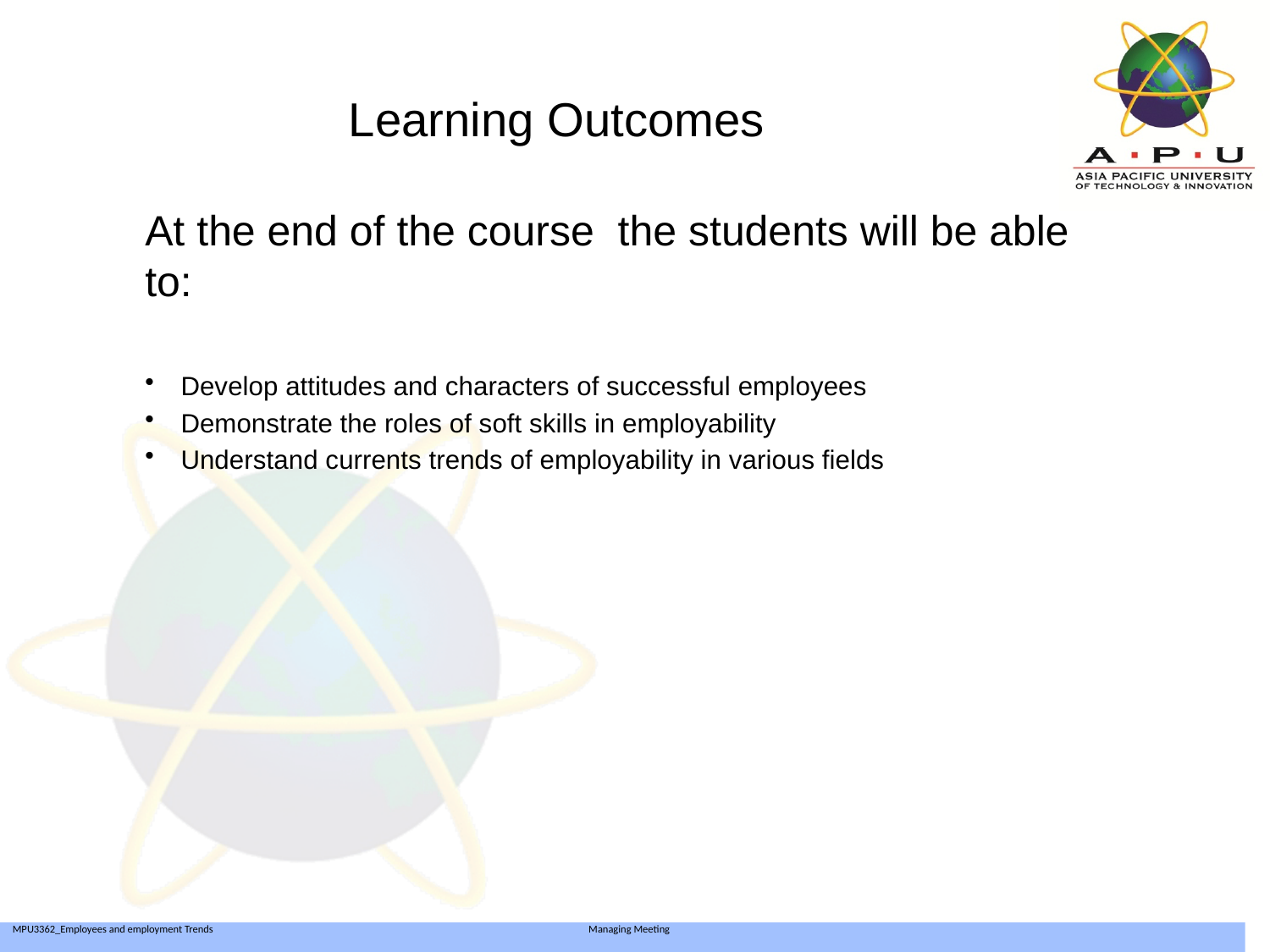

# Learning Outcomes
At the end of the course  the students will be able to:

Develop attitudes and characters of successful employees
Demonstrate the roles of soft skills in employability
Understand currents trends of employability in various fields